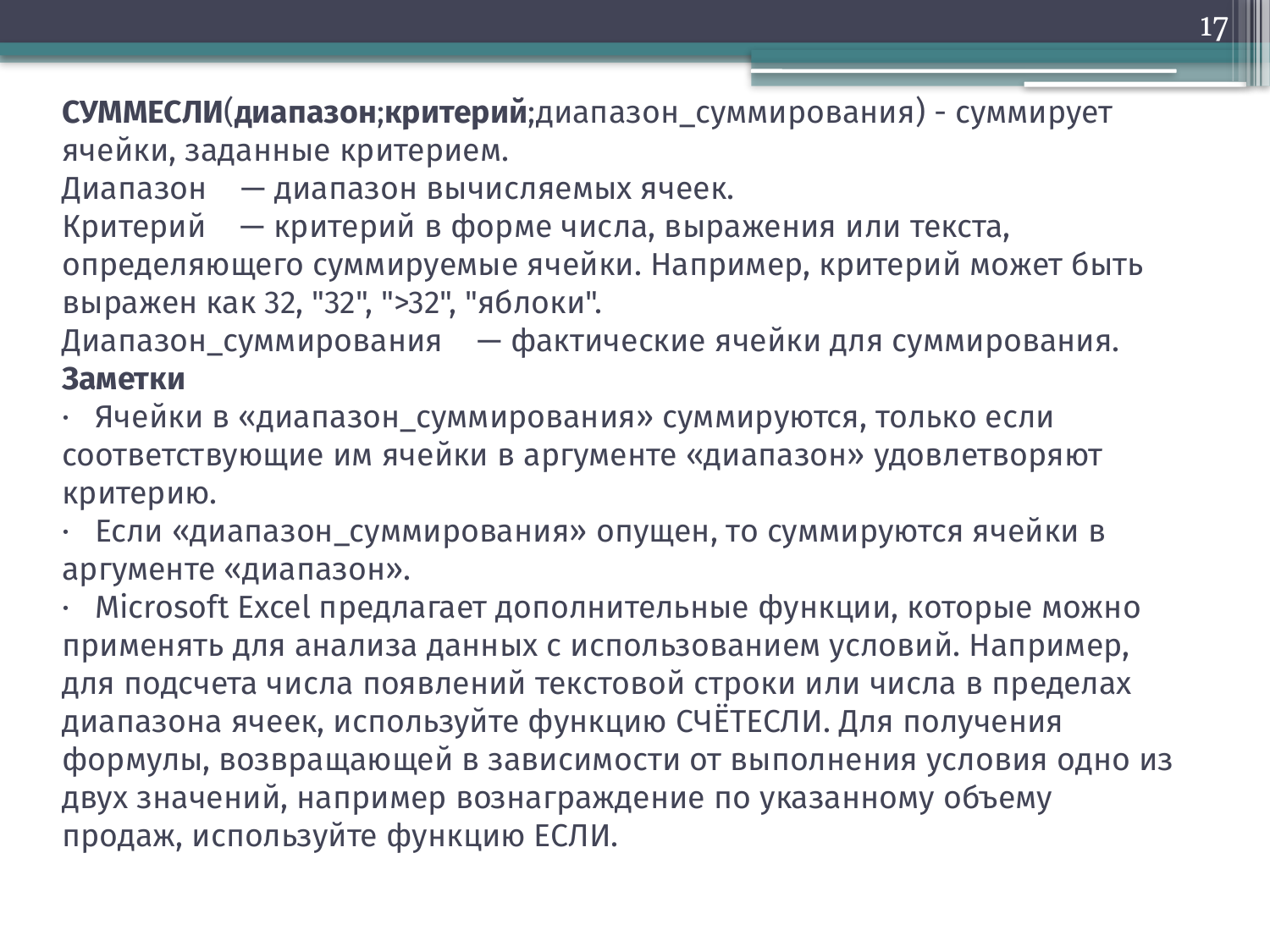

17
# СУММЕСЛИ(диапазон;критерий;диапазон_суммирования) - суммирует ячейки, заданные критерием. Диапазон    — диапазон вычисляемых ячеек. Критерий    — критерий в форме числа, выражения или текста, определяющего суммируемые ячейки. Например, критерий может быть выражен как 32, "32", ">32", "яблоки". Диапазон_суммирования    — фактические ячейки для суммирования. Заметки ·   Ячейки в «диапазон_суммирования» суммируются, только если соответствующие им ячейки в аргументе «диапазон» удовлетворяют критерию. ·   Если «диапазон_суммирования» опущен, то суммируются ячейки в аргументе «диапазон». ·   Microsoft Excel предлагает дополнительные функции, которые можно применять для анализа данных с использованием условий. Например, для подсчета числа появлений текстовой строки или числа в пределах диапазона ячеек, используйте функцию СЧЁТЕСЛИ. Для получения формулы, возвращающей в зависимости от выполнения условия одно из двух значений, например вознаграждение по указанному объему продаж, используйте функцию ЕСЛИ.